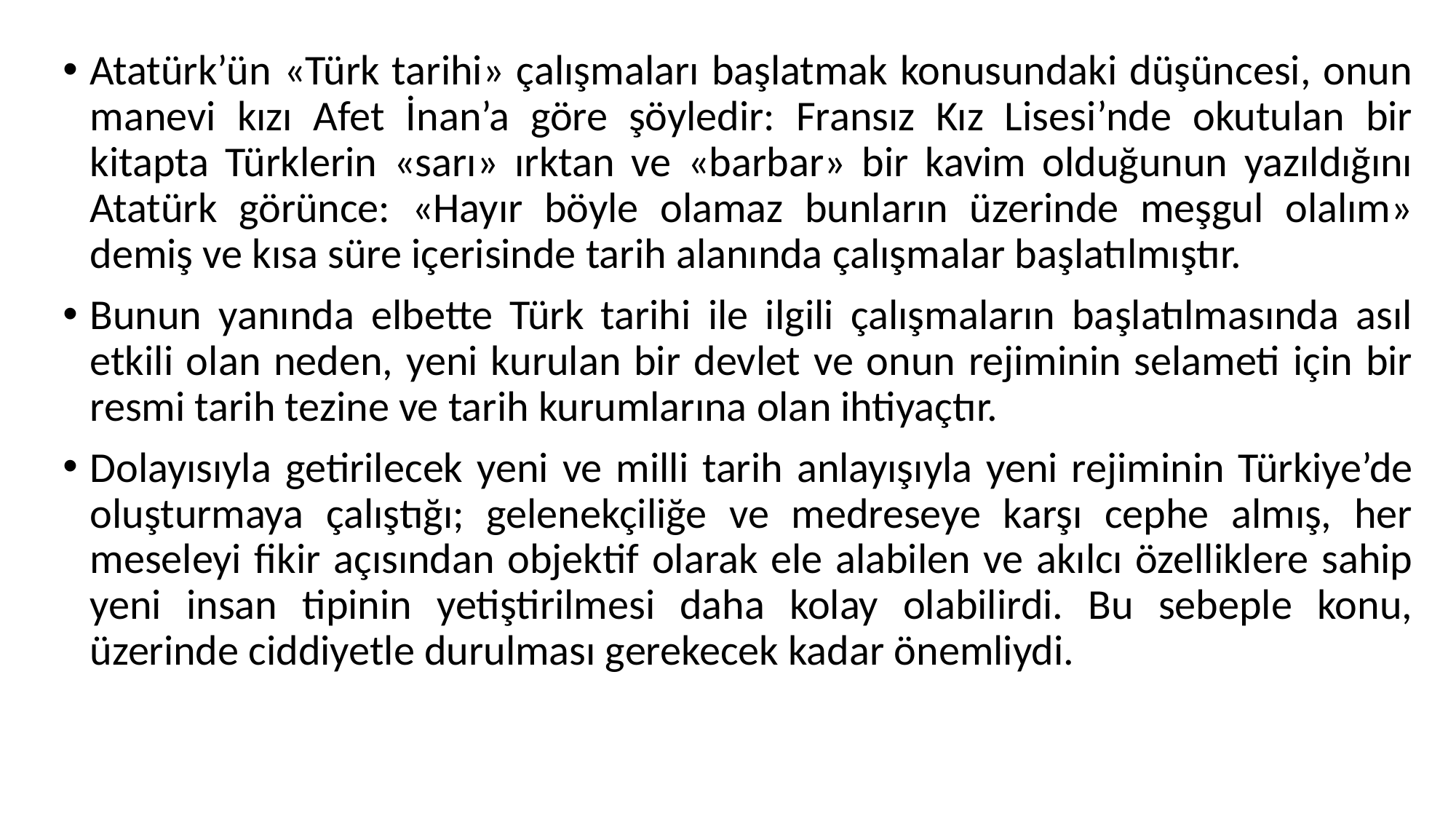

Atatürk’ün «Türk tarihi» çalışmaları başlatmak konusundaki düşüncesi, onun manevi kızı Afet İnan’a göre şöyledir: Fransız Kız Lisesi’nde okutulan bir kitapta Türklerin «sarı» ırktan ve «barbar» bir kavim olduğunun yazıldığını Atatürk görünce: «Hayır böyle olamaz bunların üzerinde meşgul olalım» demiş ve kısa süre içerisinde tarih alanında çalışmalar başlatılmıştır.
Bunun yanında elbette Türk tarihi ile ilgili çalışmaların başlatılmasında asıl etkili olan neden, yeni kurulan bir devlet ve onun rejiminin selameti için bir resmi tarih tezine ve tarih kurumlarına olan ihtiyaçtır.
Dolayısıyla getirilecek yeni ve milli tarih anlayışıyla yeni rejiminin Türkiye’de oluşturmaya çalıştığı; gelenekçiliğe ve medreseye karşı cephe almış, her meseleyi fikir açısından objektif olarak ele alabilen ve akılcı özelliklere sahip yeni insan tipinin yetiştirilmesi daha kolay olabilirdi. Bu sebeple konu, üzerinde ciddiyetle durulması gerekecek kadar önemliydi.